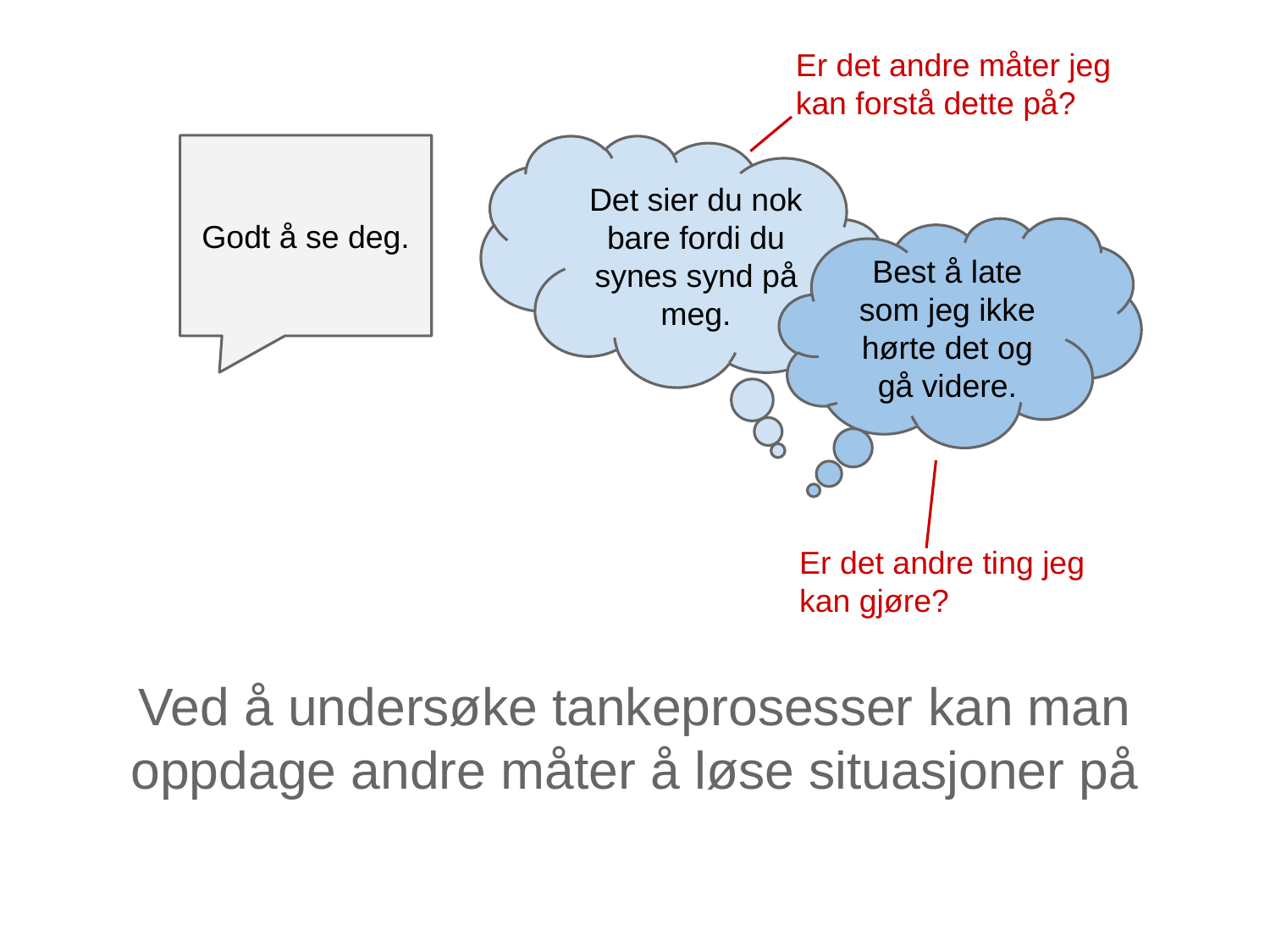

Er det andre måter jeg kan forstå dette på?
Godt å se deg.
Det sier du nok bare fordi du synes synd på meg.
Best å late som jeg ikke hørte det og gå videre.
Er det andre ting jeg kan gjøre?
Ved å undersøke tankeprosesser kan man oppdage andre måter å løse situasjoner på